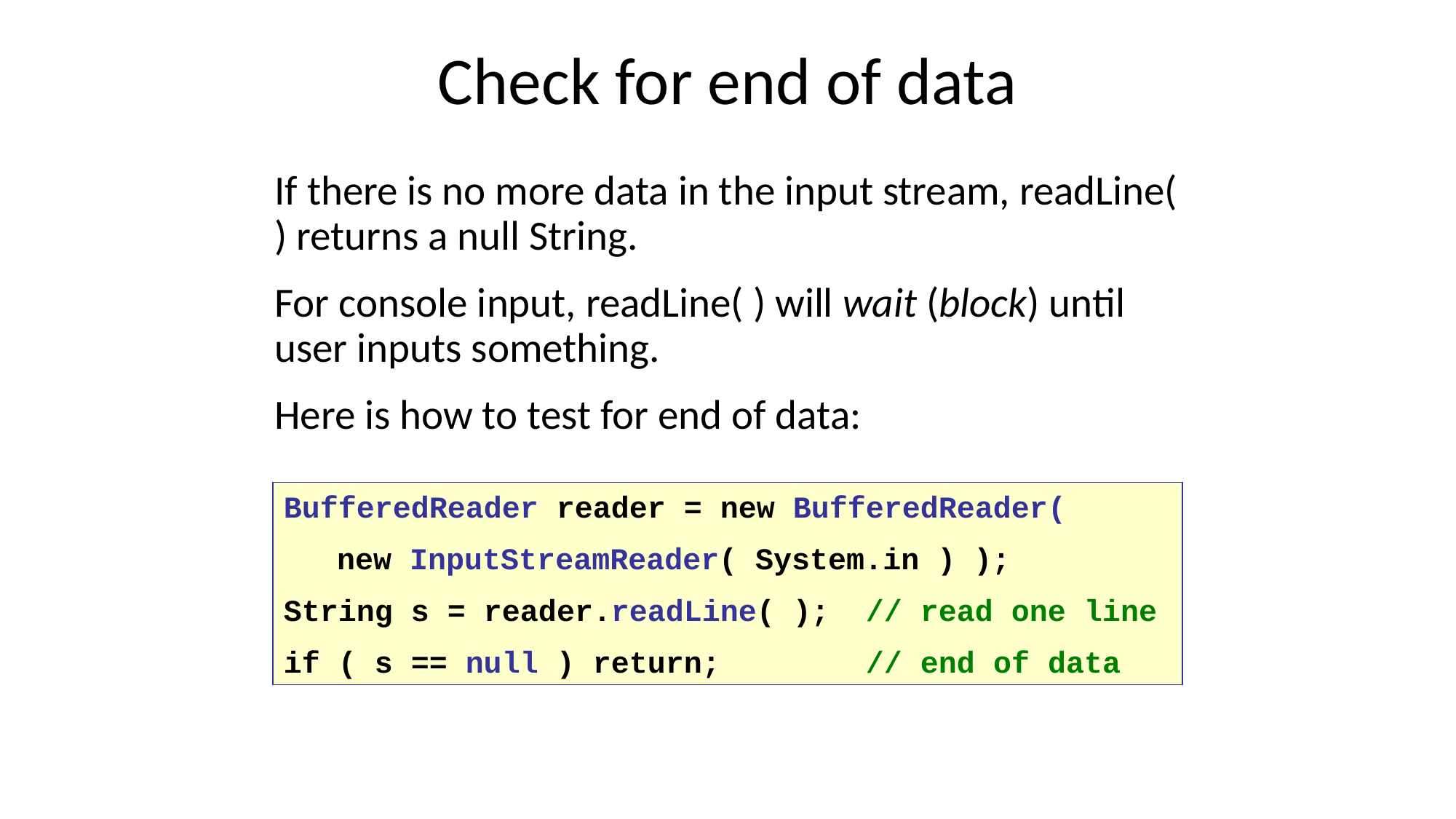

Check for end of data
If there is no more data in the input stream, readLine( ) returns a null String.
For console input, readLine( ) will wait (block) until user inputs something.
Here is how to test for end of data:
BufferedReader reader = new BufferedReader(
	new InputStreamReader( System.in ) );
String s = reader.readLine( );  // read one line
if ( s == null ) return;        // end of data